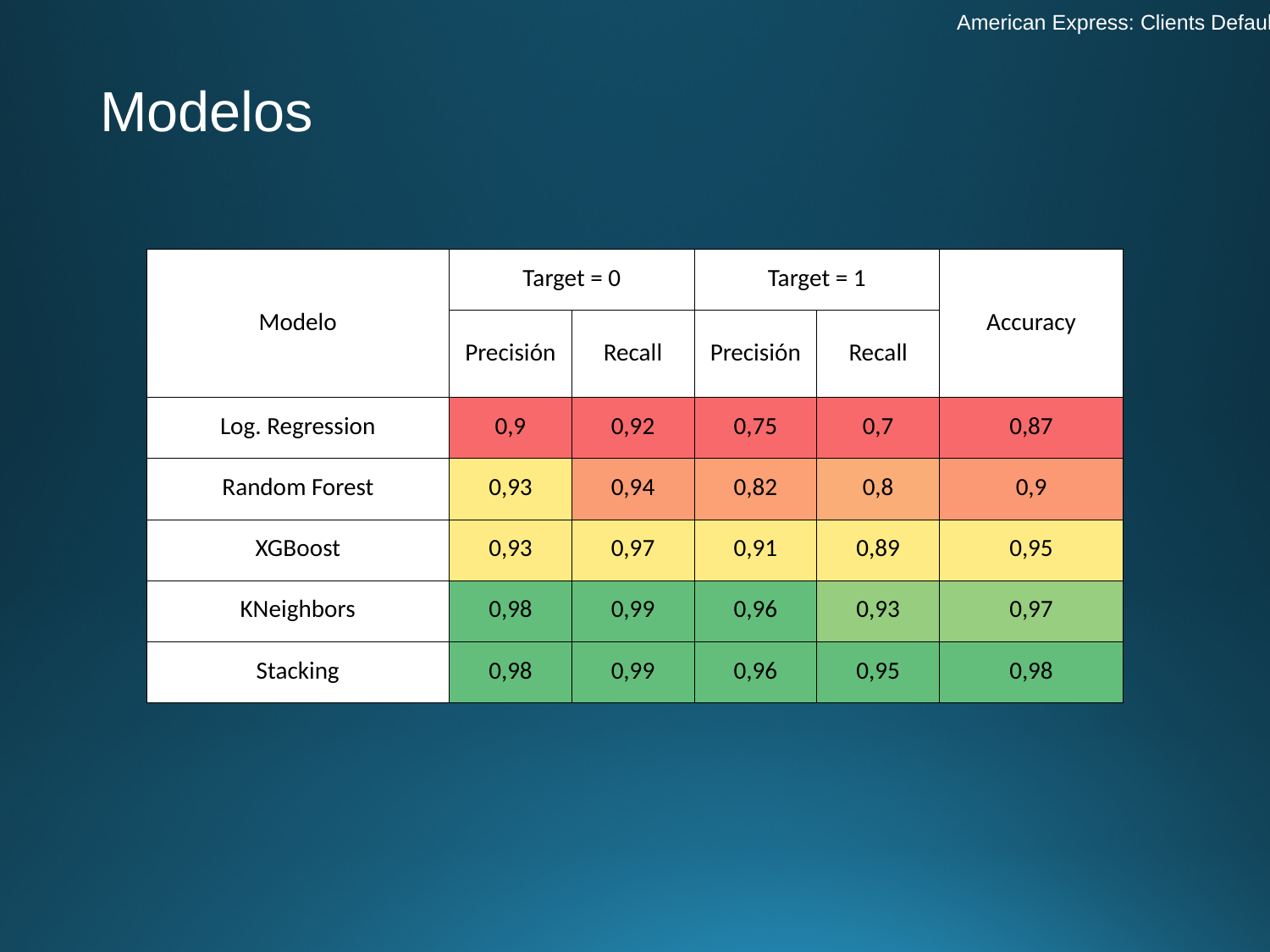

American Express: Clients Default
# Modelos
| Modelo | Target = 0 |  | Target = 1 |  | Accuracy |
| --- | --- | --- | --- | --- | --- |
|  | Precisión | Recall | Precisión | Recall |  |
| Log. Regression | 0,9 | 0,92 | 0,75 | 0,7 | 0,87 |
| Random Forest | 0,93 | 0,94 | 0,82 | 0,8 | 0,9 |
| XGBoost | 0,93 | 0,97 | 0,91 | 0,89 | 0,95 |
| KNeighbors | 0,98 | 0,99 | 0,96 | 0,93 | 0,97 |
| Stacking | 0,98 | 0,99 | 0,96 | 0,95 | 0,98 |